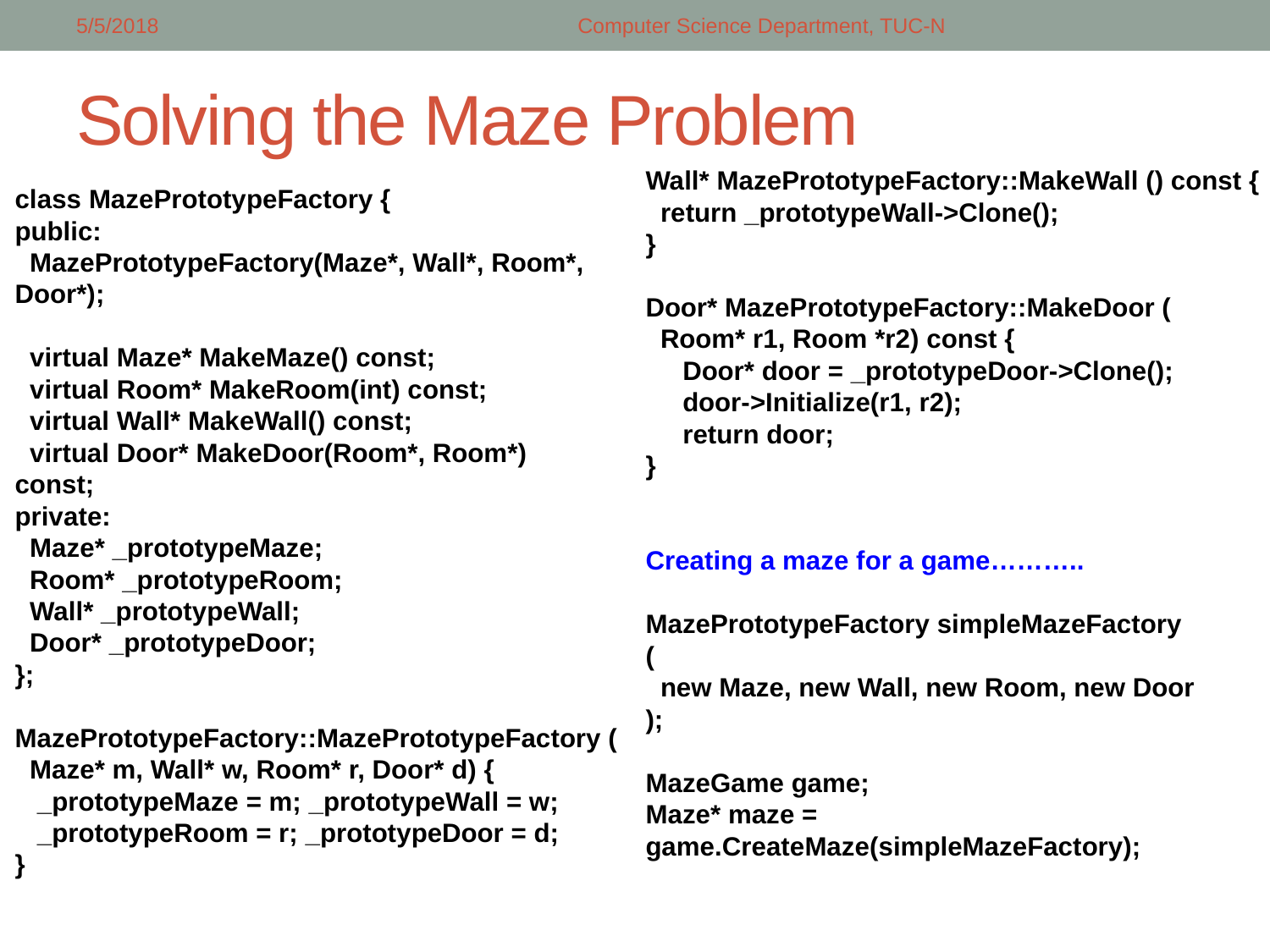

5/5/2018
Computer Science Department, TUC-N
# Solving the Maze Problem
Wall* MazePrototypeFactory::MakeWall () const {
  return _prototypeWall->Clone();
}

Door* MazePrototypeFactory::MakeDoor (
  Room* r1, Room *r2) const {
     Door* door = _prototypeDoor->Clone();
     door->Initialize(r1, r2);
     return door;
}

Creating a maze for a game………..

MazePrototypeFactory simpleMazeFactory
(
  new Maze, new Wall, new Room, new Door
);

MazeGame game;
Maze* maze = game.CreateMaze(simpleMazeFactory);

class MazePrototypeFactory {
public:
  MazePrototypeFactory(Maze*, Wall*, Room*, Door*);

  virtual Maze* MakeMaze() const;
  virtual Room* MakeRoom(int) const;
  virtual Wall* MakeWall() const;
  virtual Door* MakeDoor(Room*, Room*) const;
private:
  Maze* _prototypeMaze;
  Room* _prototypeRoom;
  Wall* _prototypeWall;
  Door* _prototypeDoor;
};

MazePrototypeFactory::MazePrototypeFactory (
  Maze* m, Wall* w, Room* r, Door* d) {
   _prototypeMaze = m; _prototypeWall = w;
   _prototypeRoom = r; _prototypeDoor = d;
}